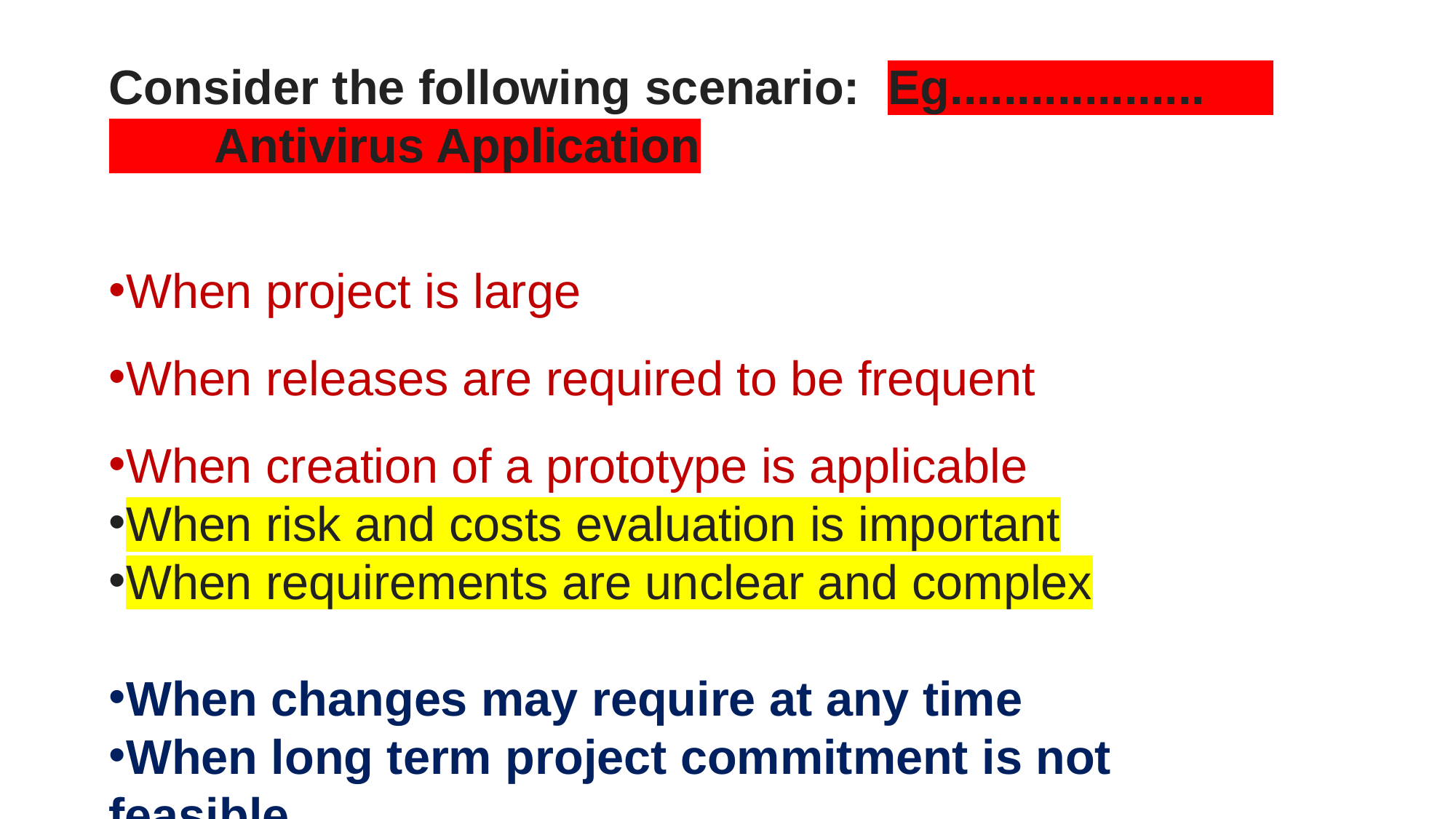

Consider the following scenario:  Eg...................              Antivirus Application

When project is large
When releases are required to be frequent
When creation of a prototype is applicable
When risk and costs evaluation is important
When requirements are unclear and complex

When changes may require at any time
When long term project commitment is not feasible